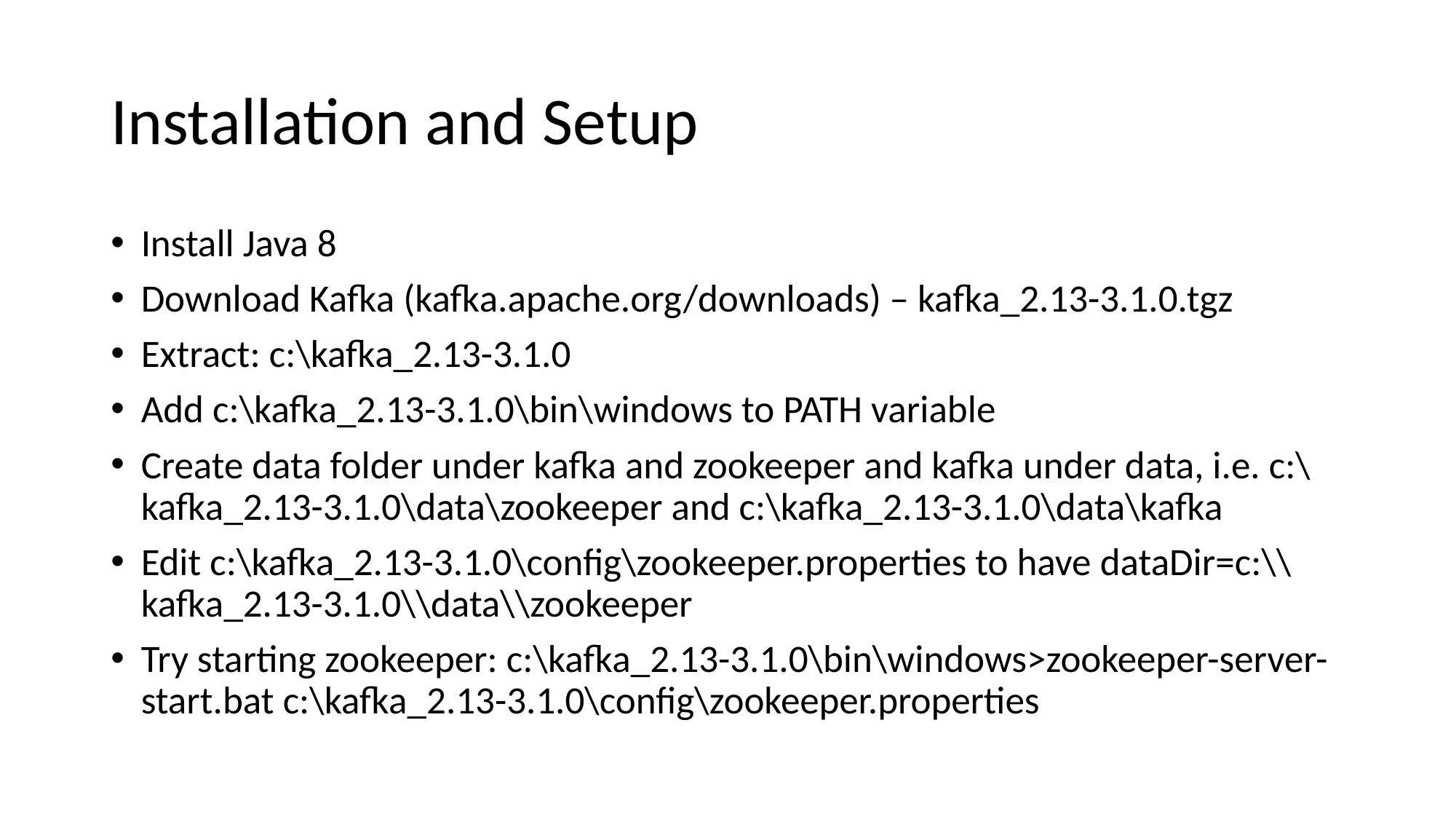

# Installation and Setup
Install Java 8
Download Kafka (kafka.apache.org/downloads) – kafka_2.13-3.1.0.tgz
Extract: c:\kafka_2.13-3.1.0
Add c:\kafka_2.13-3.1.0\bin\windows to PATH variable
Create data folder under kafka and zookeeper and kafka under data, i.e. c:\kafka_2.13-3.1.0\data\zookeeper and c:\kafka_2.13-3.1.0\data\kafka
Edit c:\kafka_2.13-3.1.0\config\zookeeper.properties to have dataDir=c:\\kafka_2.13-3.1.0\\data\\zookeeper
Try starting zookeeper: c:\kafka_2.13-3.1.0\bin\windows>zookeeper-server-start.bat c:\kafka_2.13-3.1.0\config\zookeeper.properties